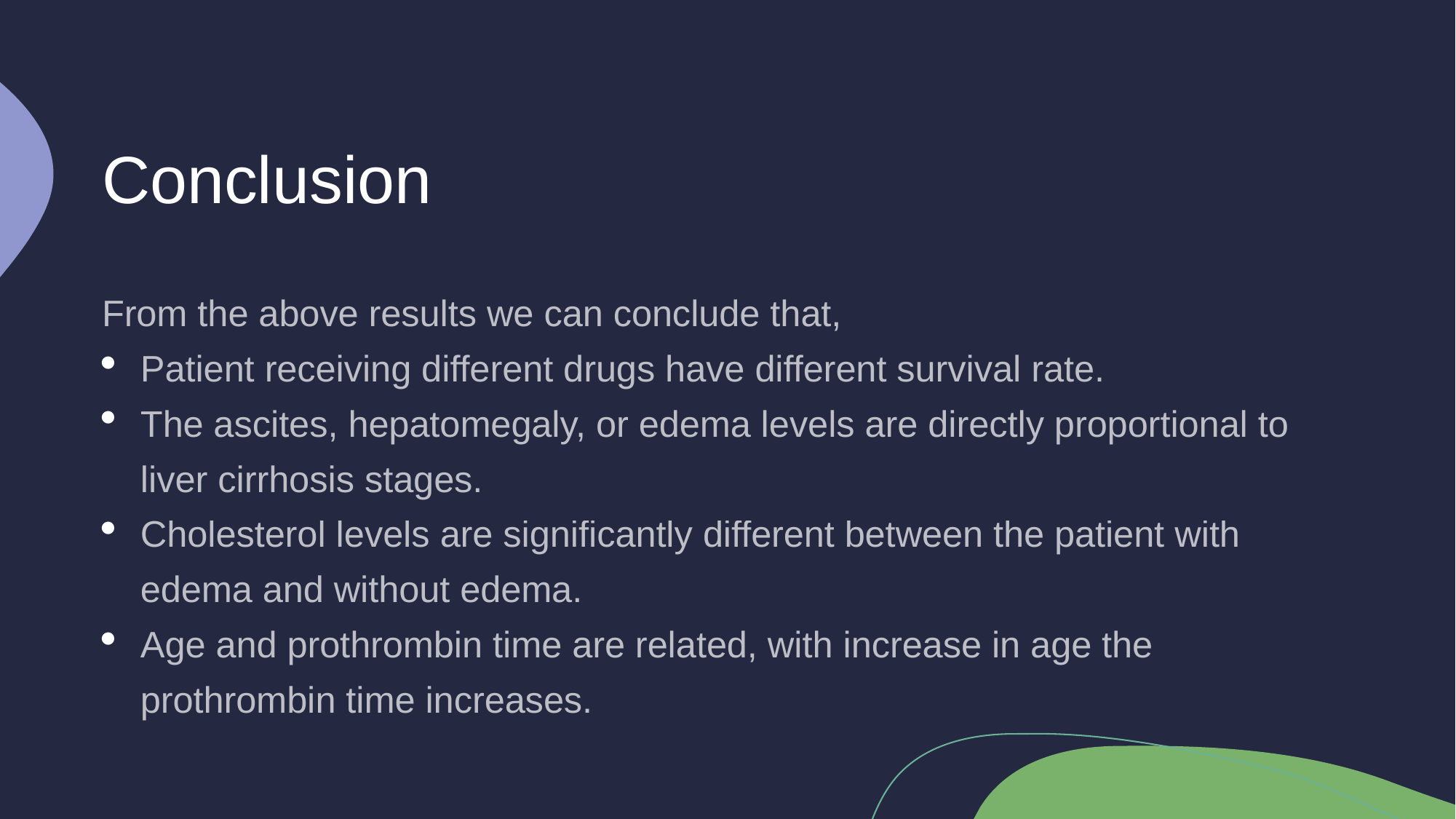

# Conclusion
From the above results we can conclude that,
Patient receiving different drugs have different survival rate.
The ascites, hepatomegaly, or edema levels are directly proportional to liver cirrhosis stages.
Cholesterol levels are significantly different between the patient with edema and without edema.
Age and prothrombin time are related, with increase in age the prothrombin time increases.